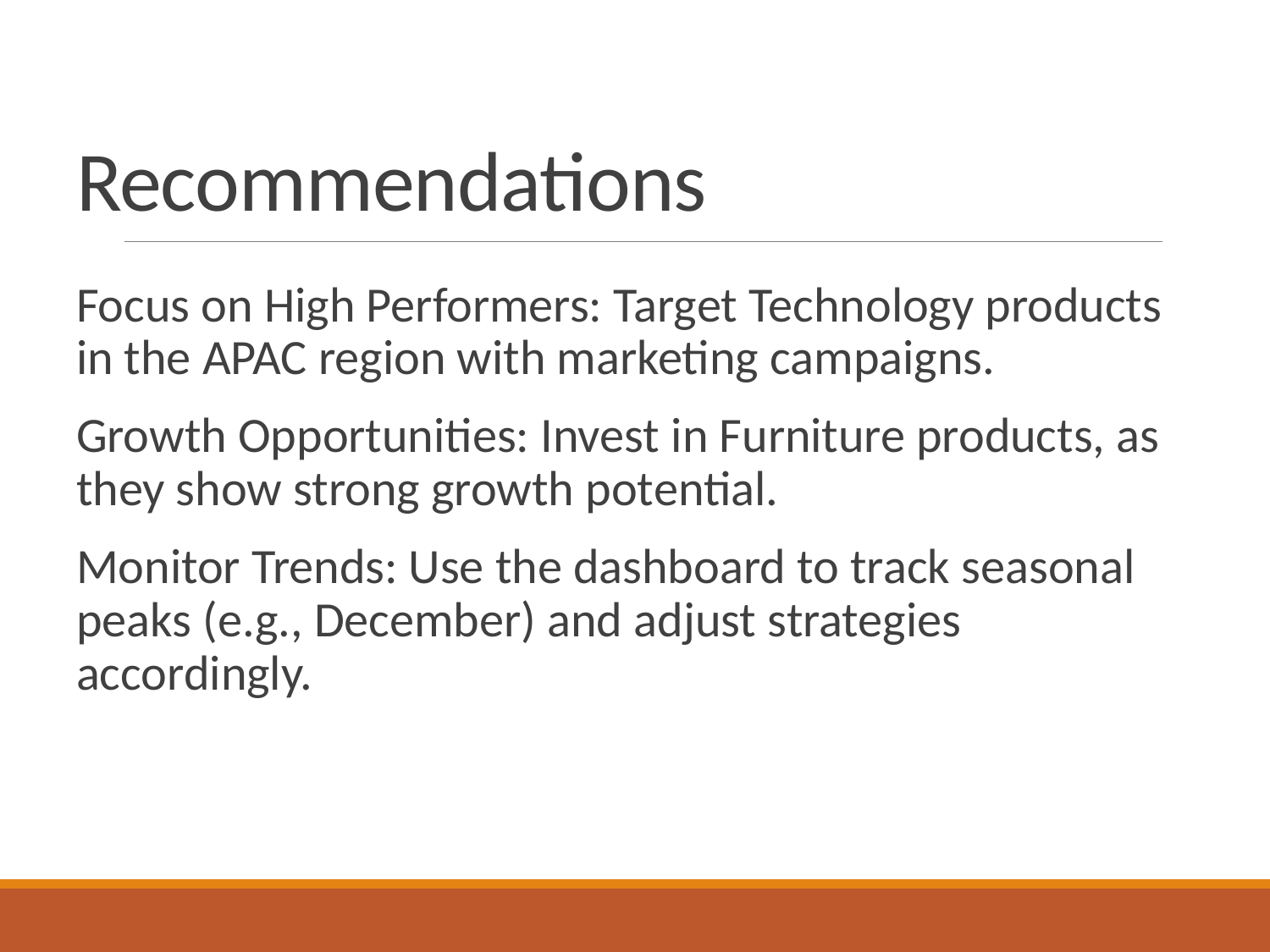

# Recommendations
Focus on High Performers: Target Technology products in the APAC region with marketing campaigns.
Growth Opportunities: Invest in Furniture products, as they show strong growth potential.
Monitor Trends: Use the dashboard to track seasonal peaks (e.g., December) and adjust strategies accordingly.